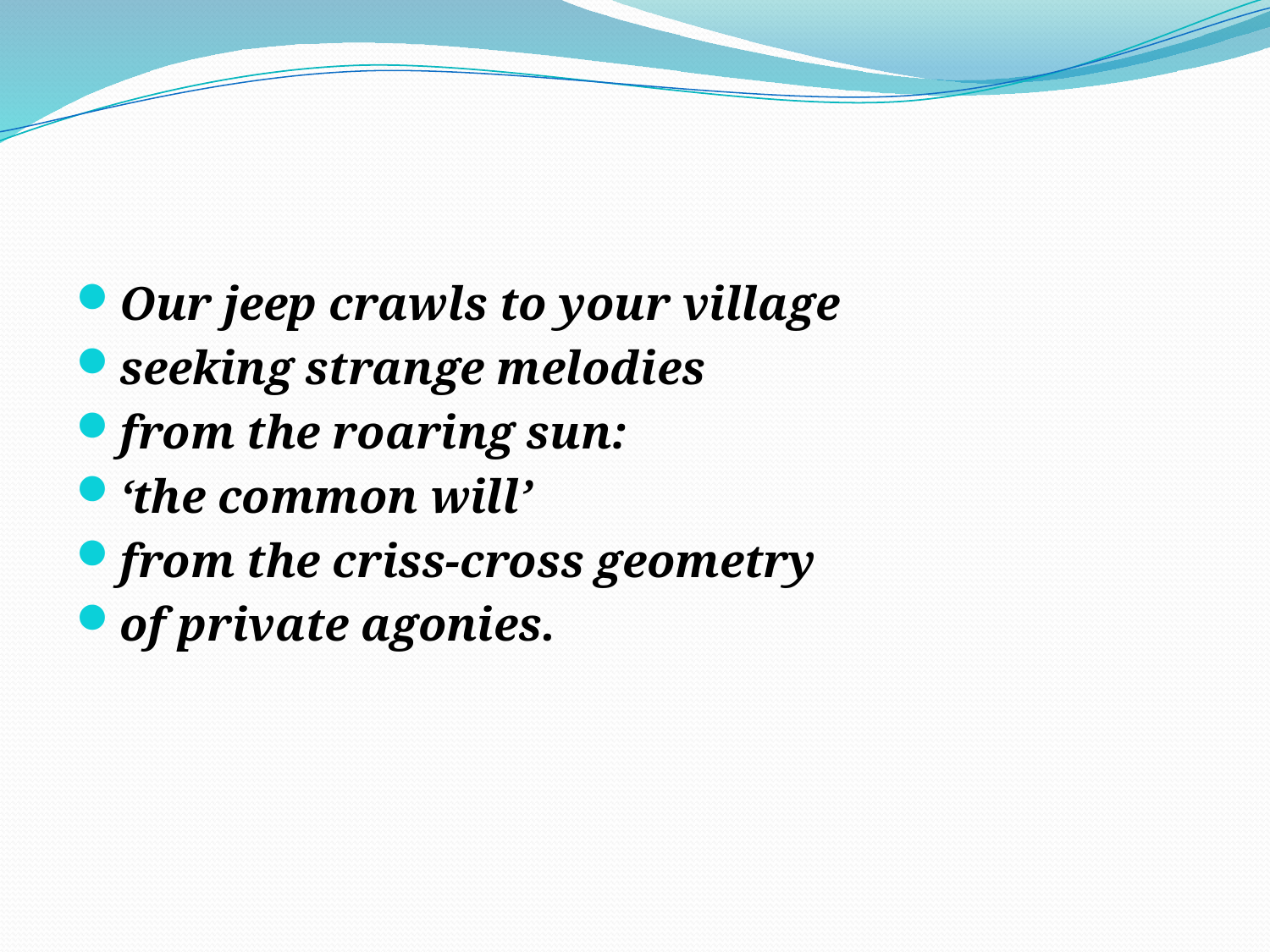

#
Our jeep crawls to your village
seeking strange melodies
from the roaring sun:
‘the common will’
from the criss-cross geometry
of private agonies.